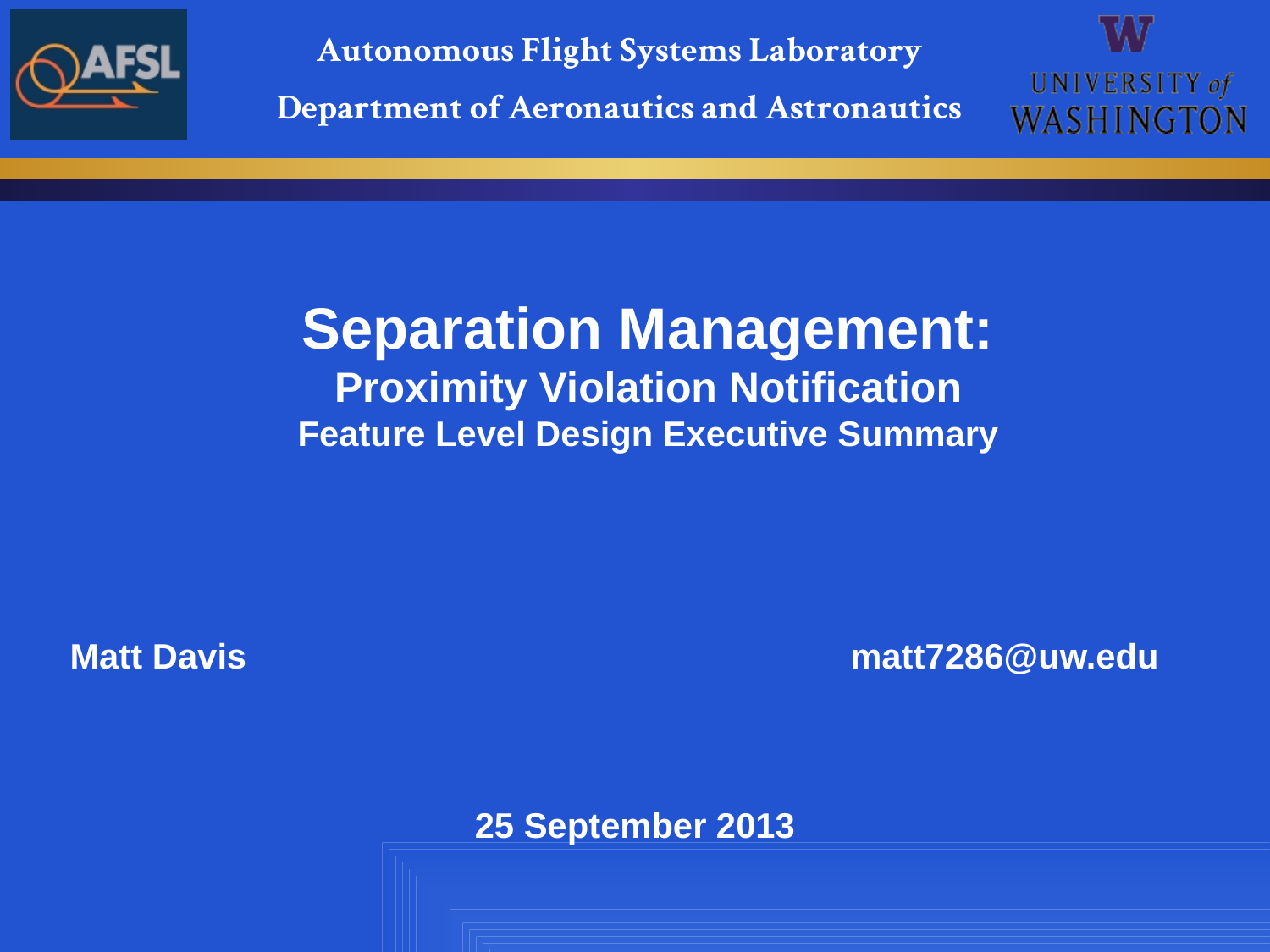

# Separation Management: Proximity Violation Notification Feature Level Design Executive Summary
Matt Davis			                            matt7286@uw.edu
25 September 2013